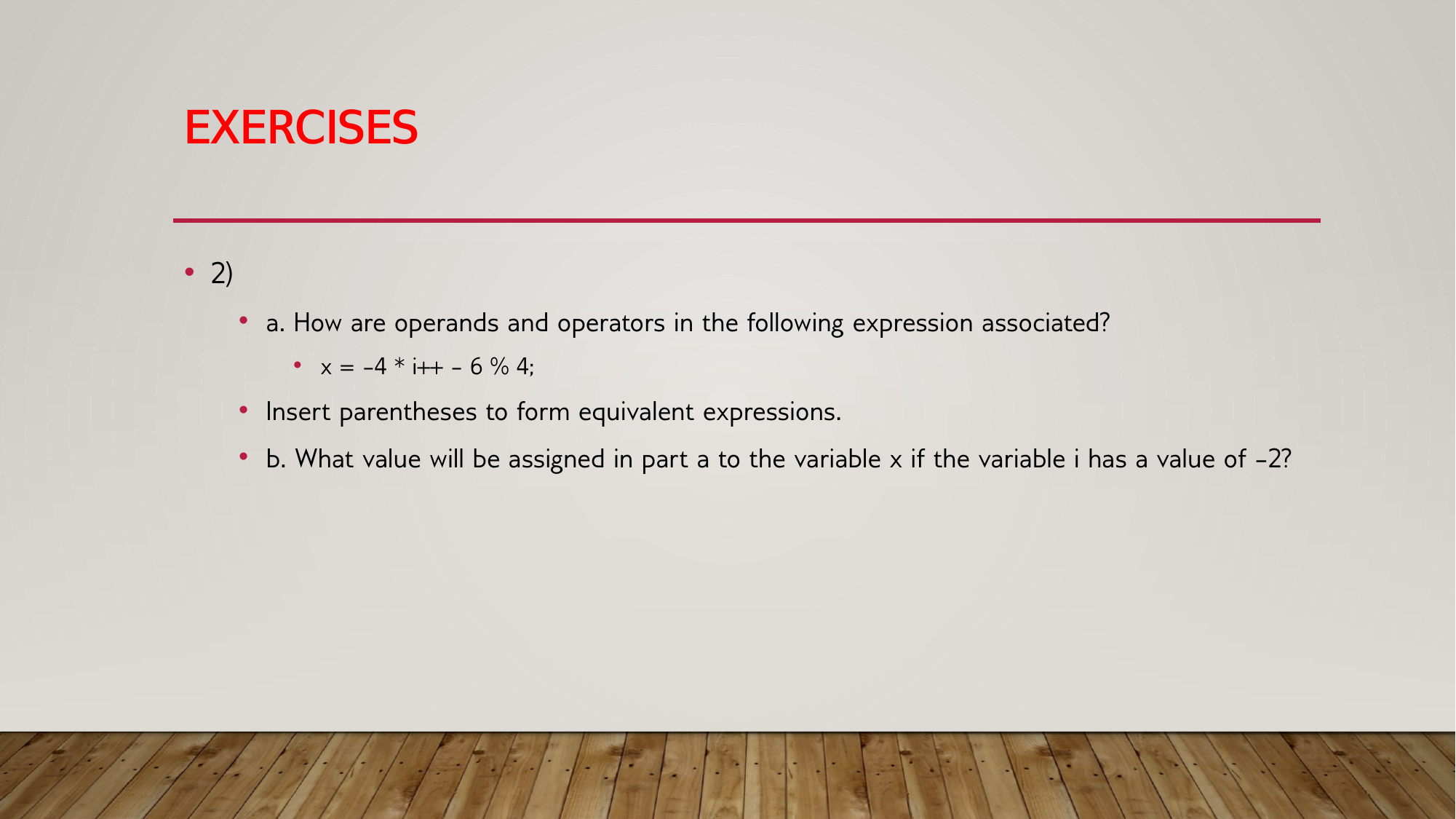

# exercises
2)
a. How are operands and operators in the following expression associated?
x = –4 * i++ – 6 % 4;
Insert parentheses to form equivalent expressions.
b. What value will be assigned in part a to the variable x if the variable i has a value of –2?